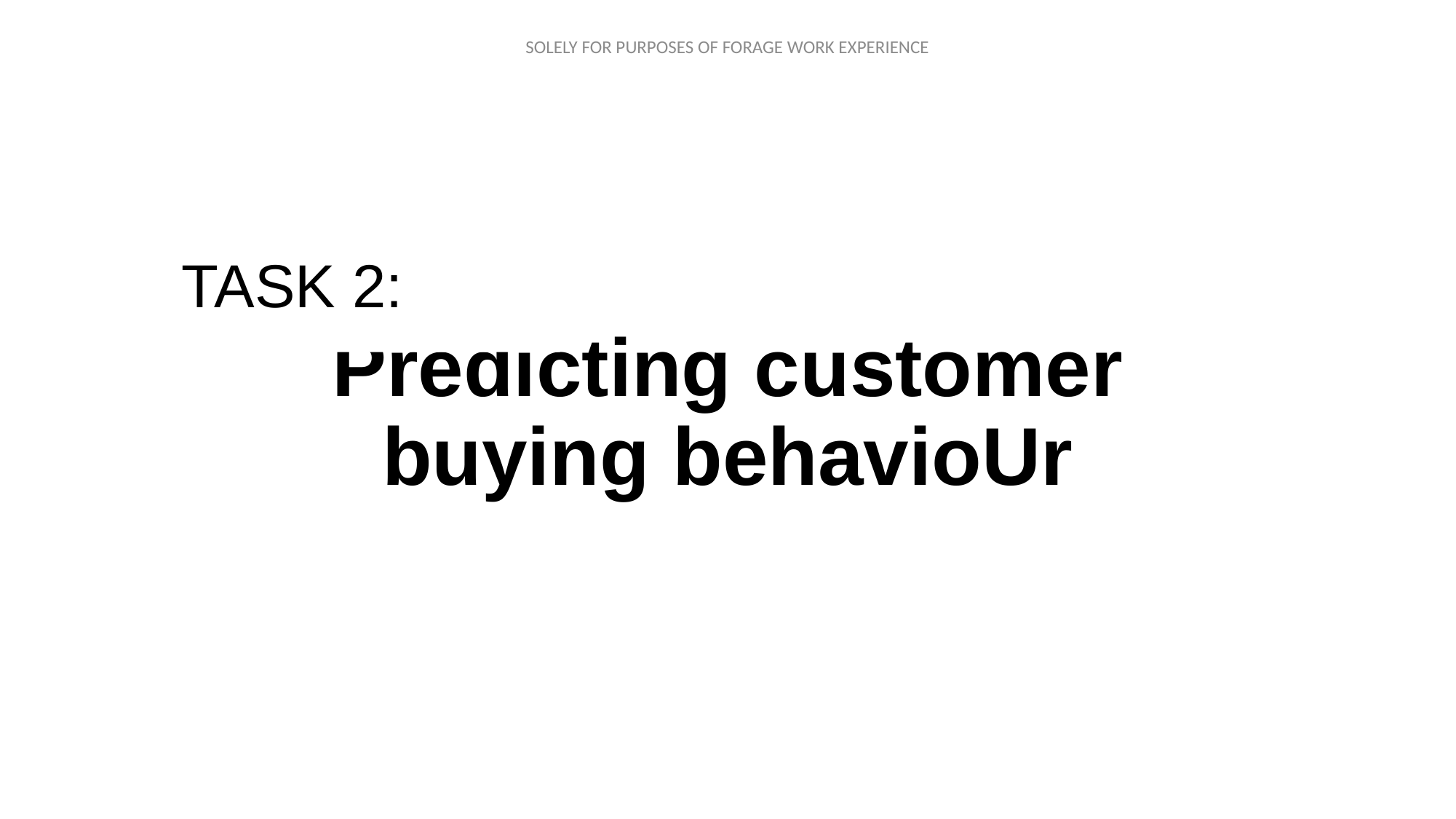

# TASK 2:
Predicting customer buying behavioUr